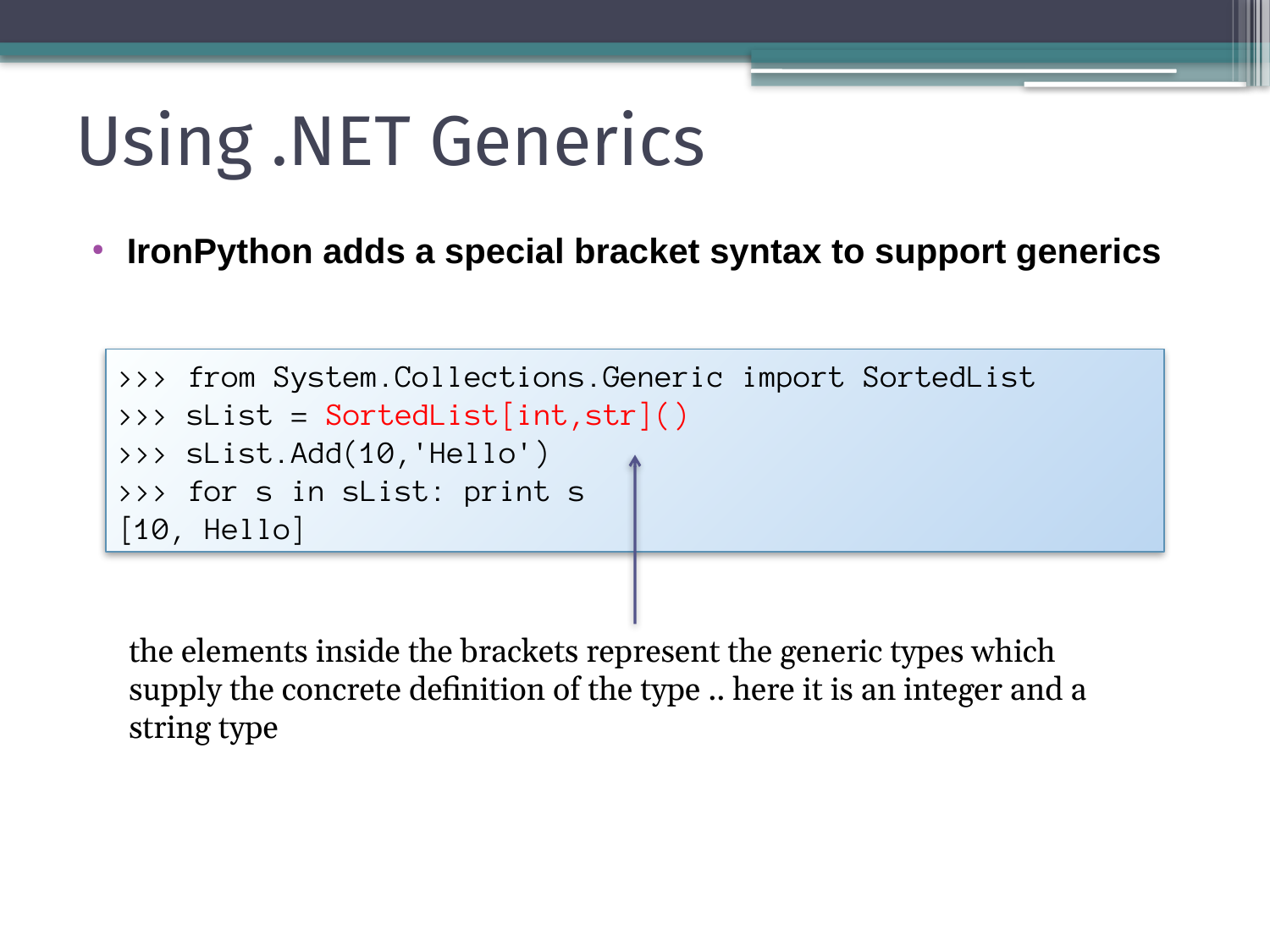

# Using .NET Generics
IronPython adds a special bracket syntax to support generics
>>> from System.Collections.Generic import SortedList
>>> sList = SortedList[int,str]()
>>> sList.Add(10,'Hello')
>>> for s in sList: print s
[10, Hello]
the elements inside the brackets represent the generic types which supply the concrete definition of the type .. here it is an integer and a string type